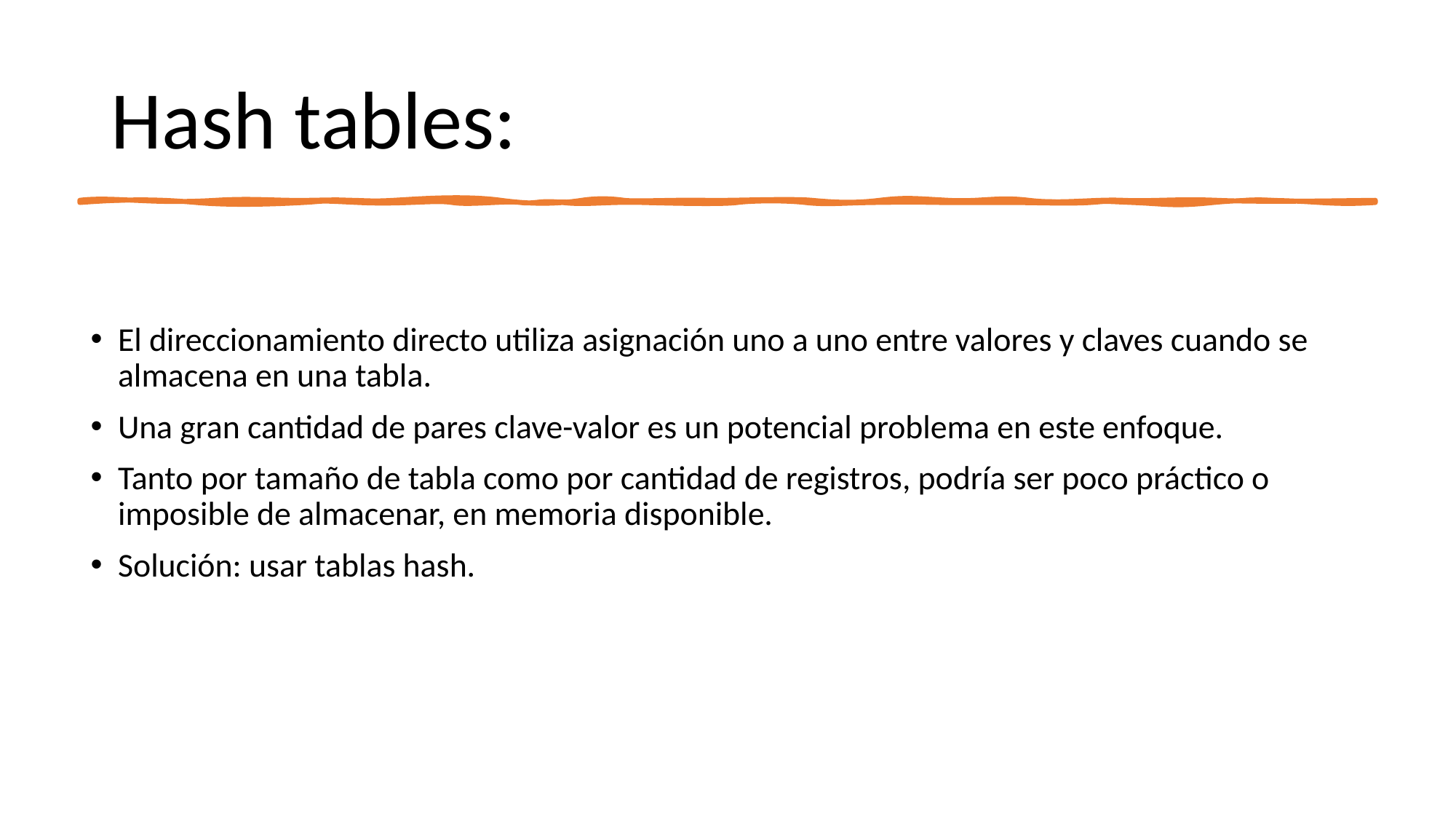

# Hash tables:

El direccionamiento directo utiliza asignación uno a uno entre valores y claves cuando se almacena en una tabla.
Una gran cantidad de pares clave-valor es un potencial problema en este enfoque.
Tanto por tamaño de tabla como por cantidad de registros, podría ser poco práctico o imposible de almacenar, en memoria disponible.
Solución: usar tablas hash.